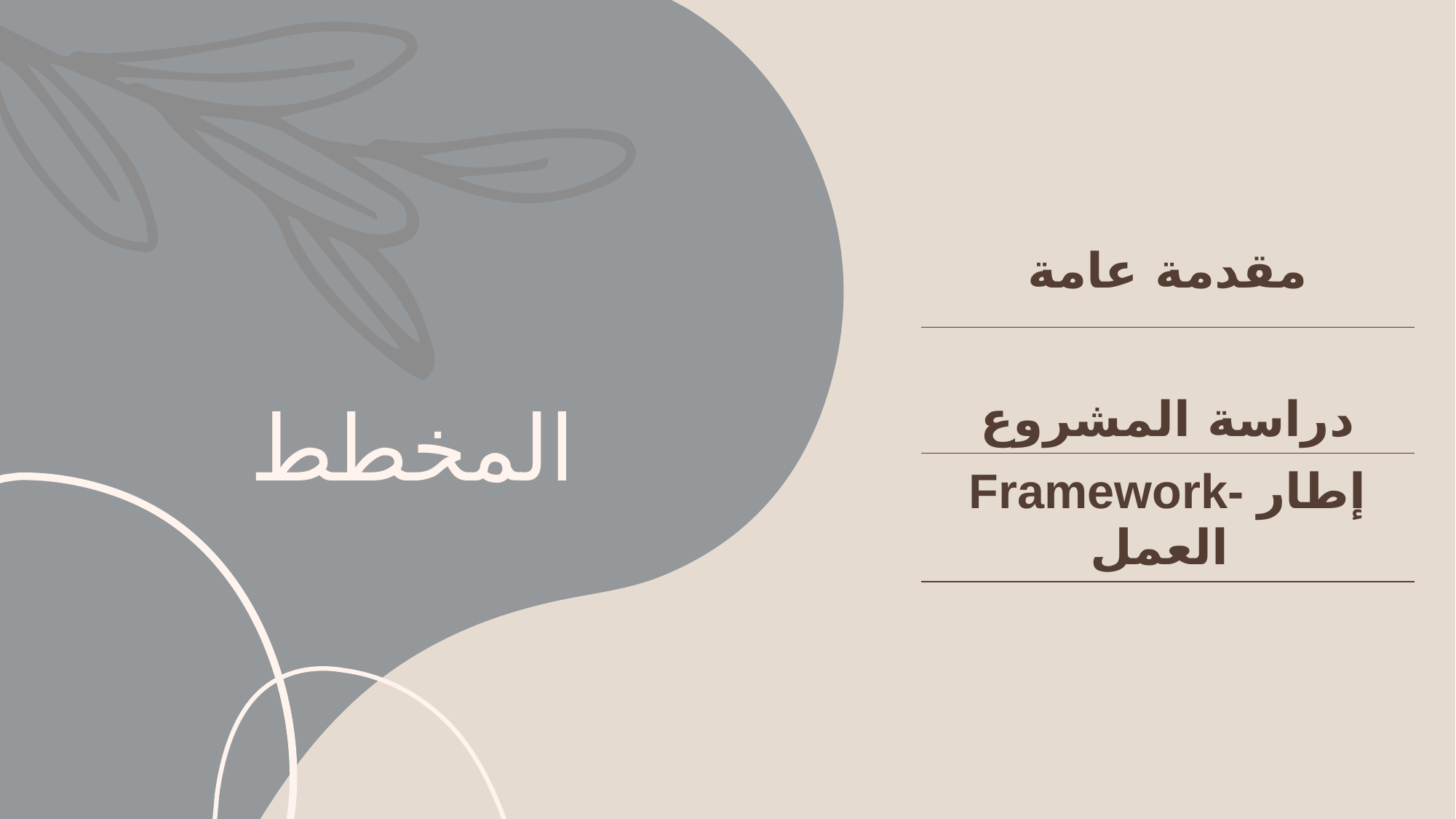

| مقدمة عامة |
| --- |
| دراسة المشروع |
| Framework- إطار العمل |
# المخطط